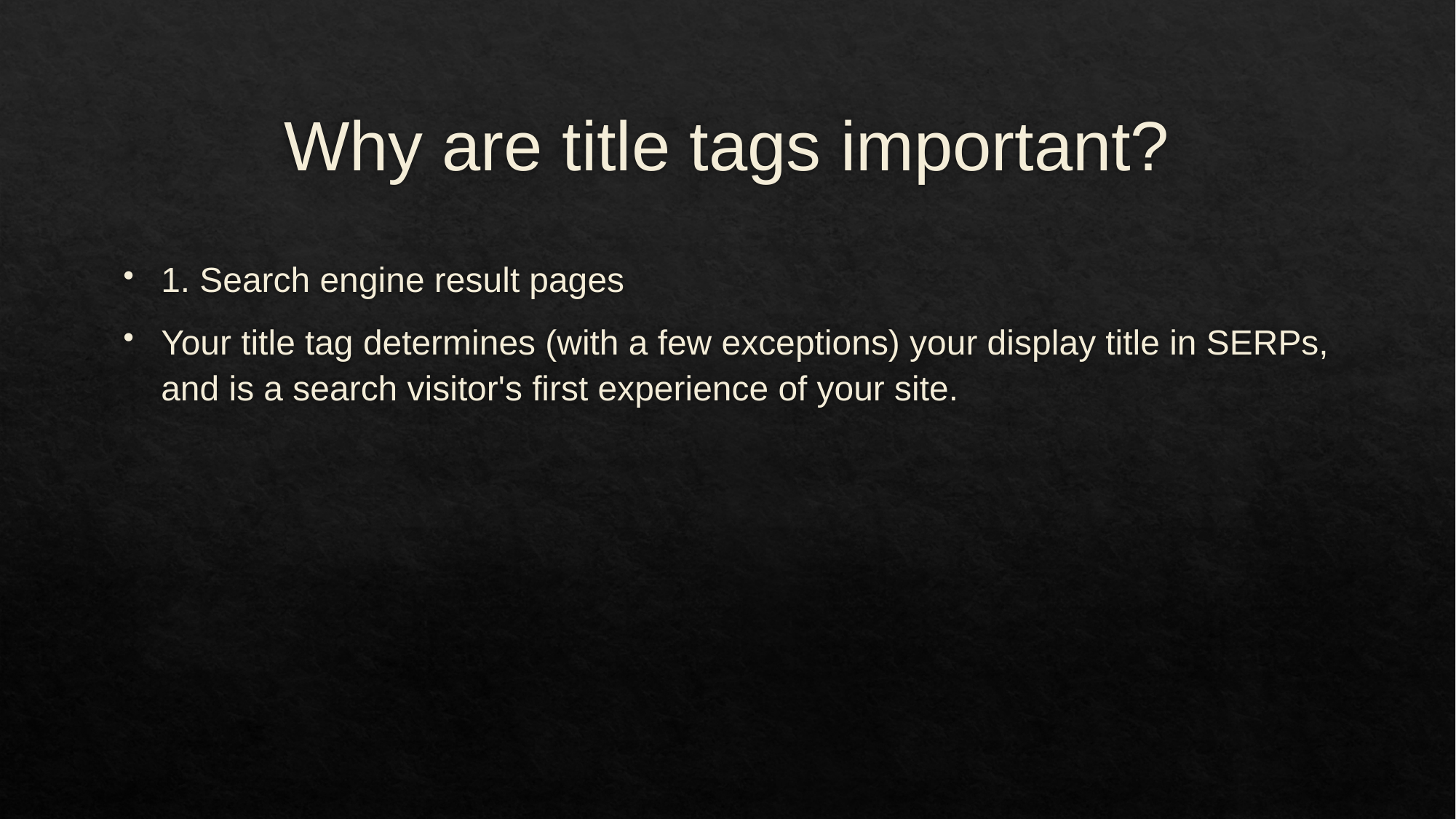

# Why are title tags important?
1. Search engine result pages
Your title tag determines (with a few exceptions) your display title in SERPs, and is a search visitor's first experience of your site.